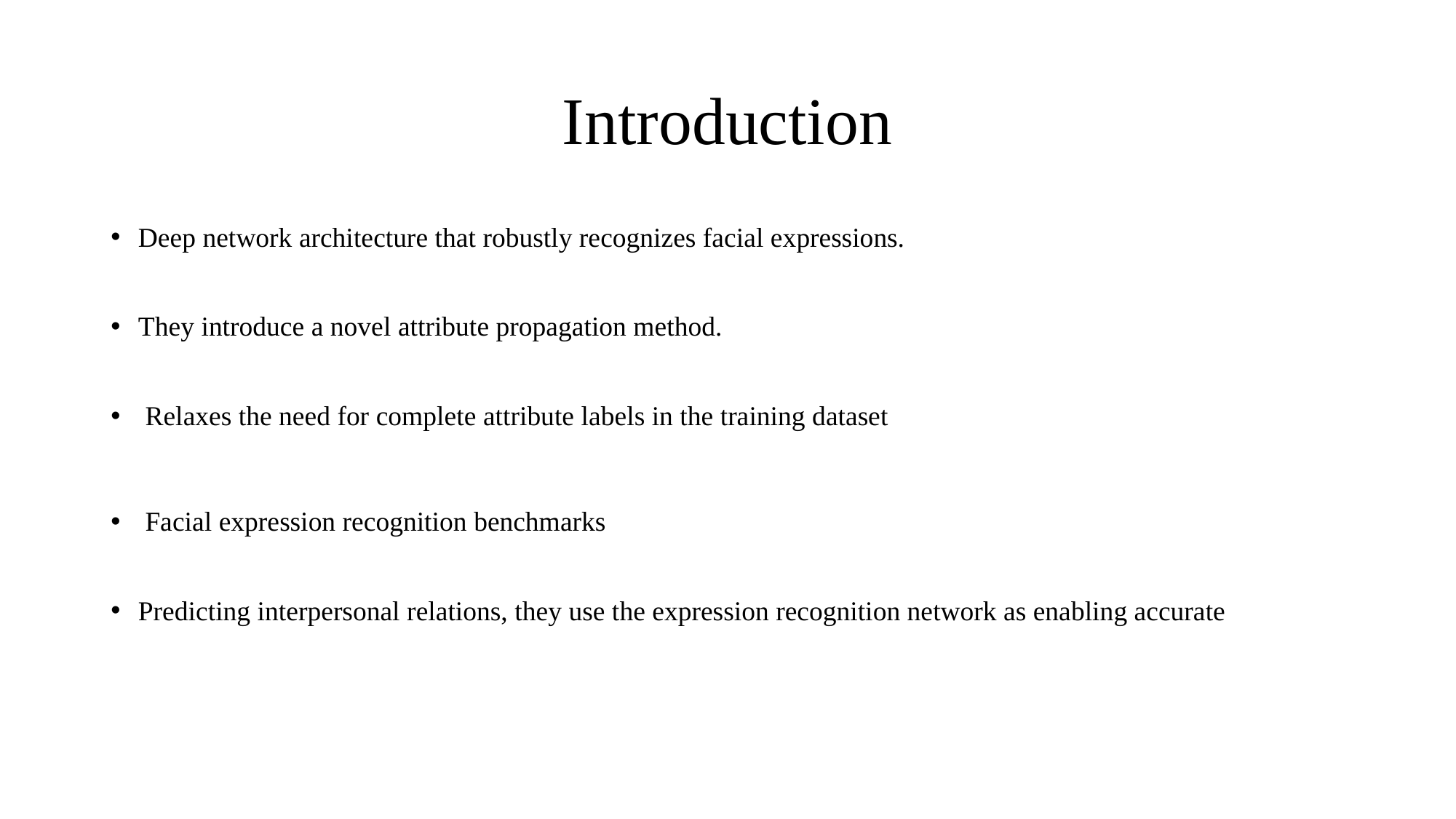

# Introduction
Deep network architecture that robustly recognizes facial expressions.

They introduce a novel attribute propagation method.

 Relaxes the need for complete attribute labels in the training dataset

 Facial expression recognition benchmarks

Predicting interpersonal relations, they use the expression recognition network as enabling accurate